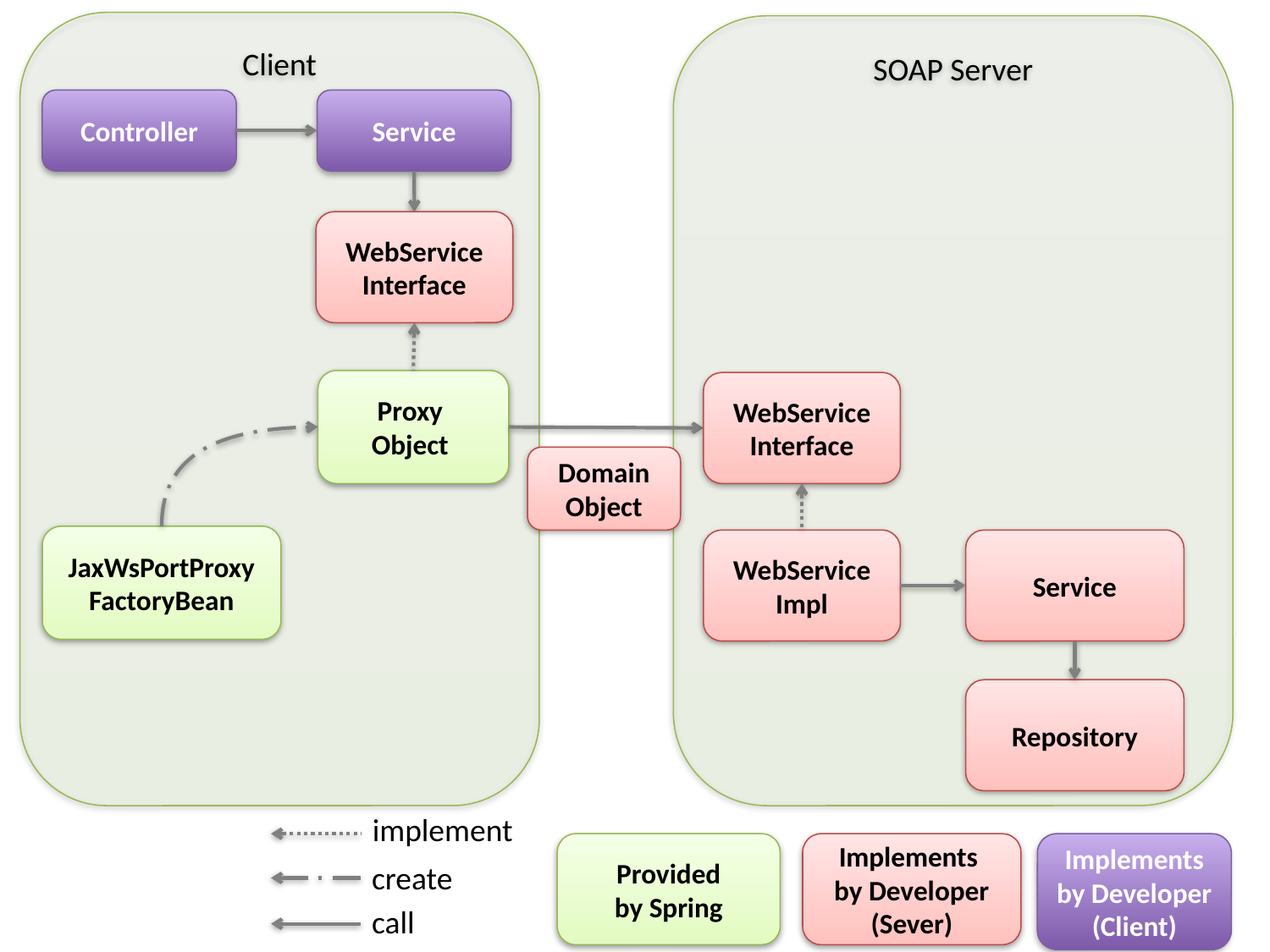

Client
SOAP Server
Controller
Service
WebService
Interface
Proxy
Object
WebService
Interface
Domain
Object
JaxWsPortProxy
FactoryBean
WebService
Impl
Service
Repository
implement
Provided
by Spring
Implements
by Developer
(Sever)
Implements by Developer
(Client)
create
call